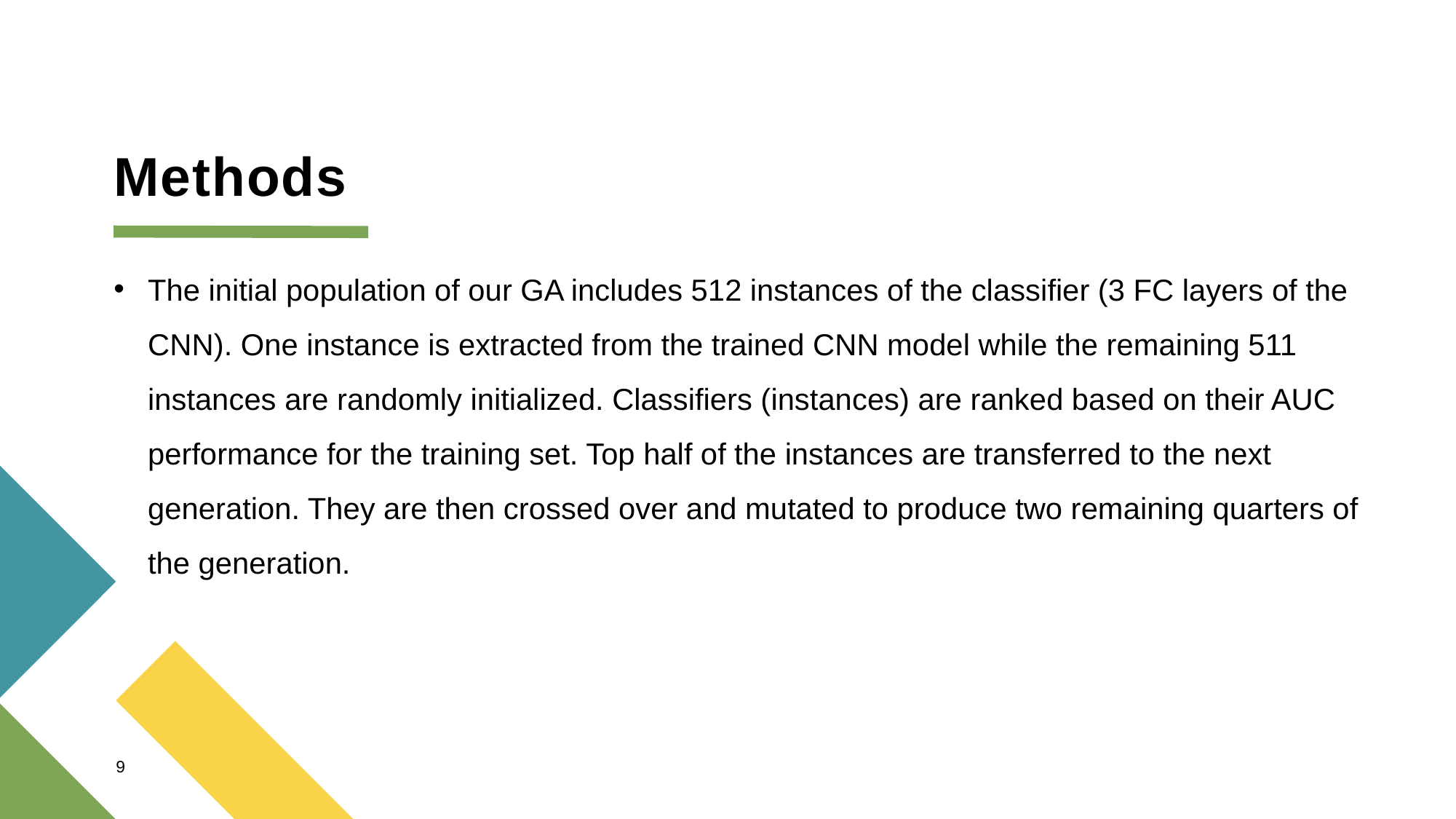

# Methods
The initial population of our GA includes 512 instances of the classifier (3 FC layers of the CNN). One instance is extracted from the trained CNN model while the remaining 511 instances are randomly initialized. Classifiers (instances) are ranked based on their AUC performance for the training set. Top half of the instances are transferred to the next generation. They are then crossed over and mutated to produce two remaining quarters of the generation.
9